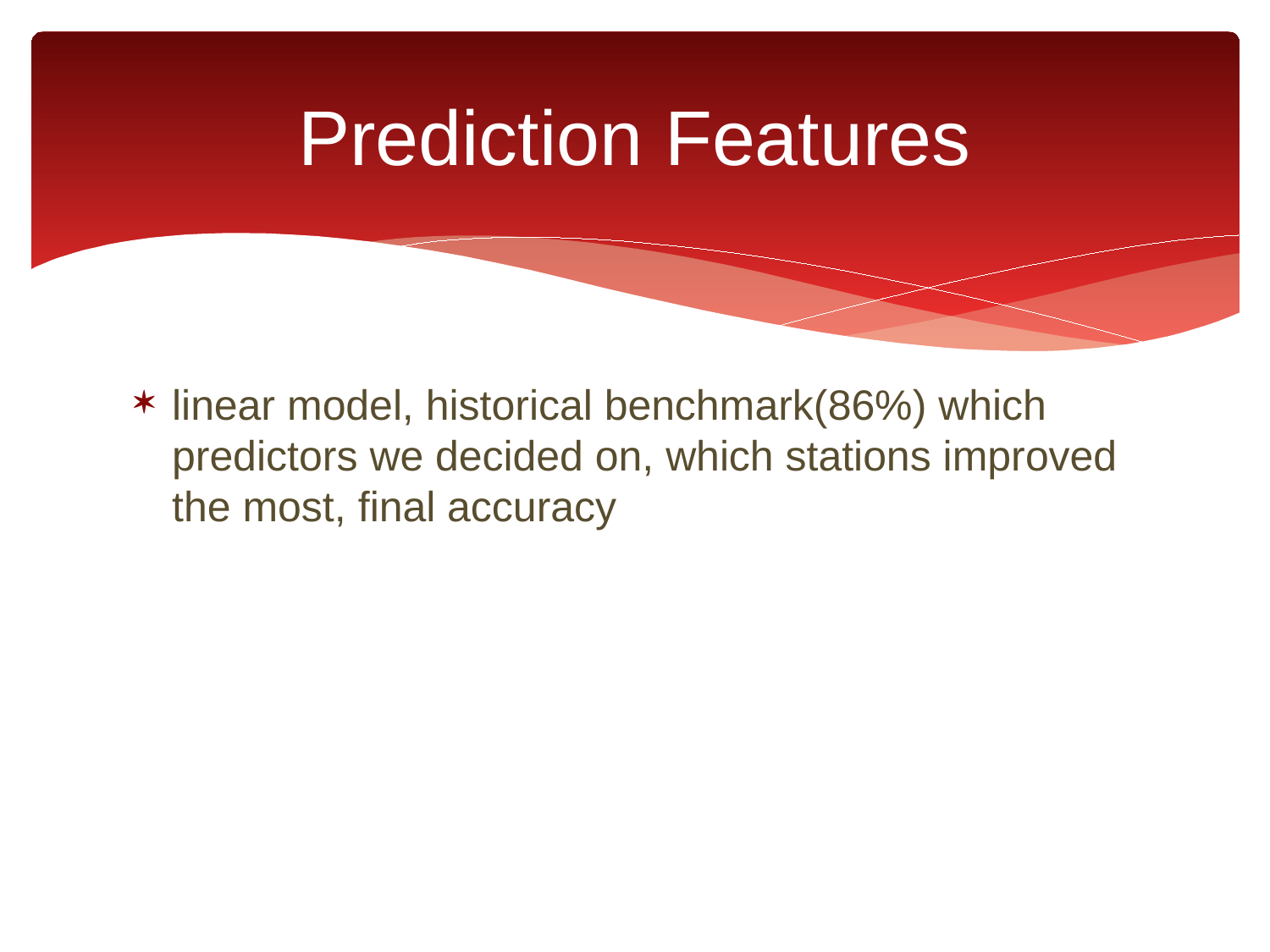

# Prediction Features
linear model, historical benchmark(86%) which predictors we decided on, which stations improved the most, final accuracy